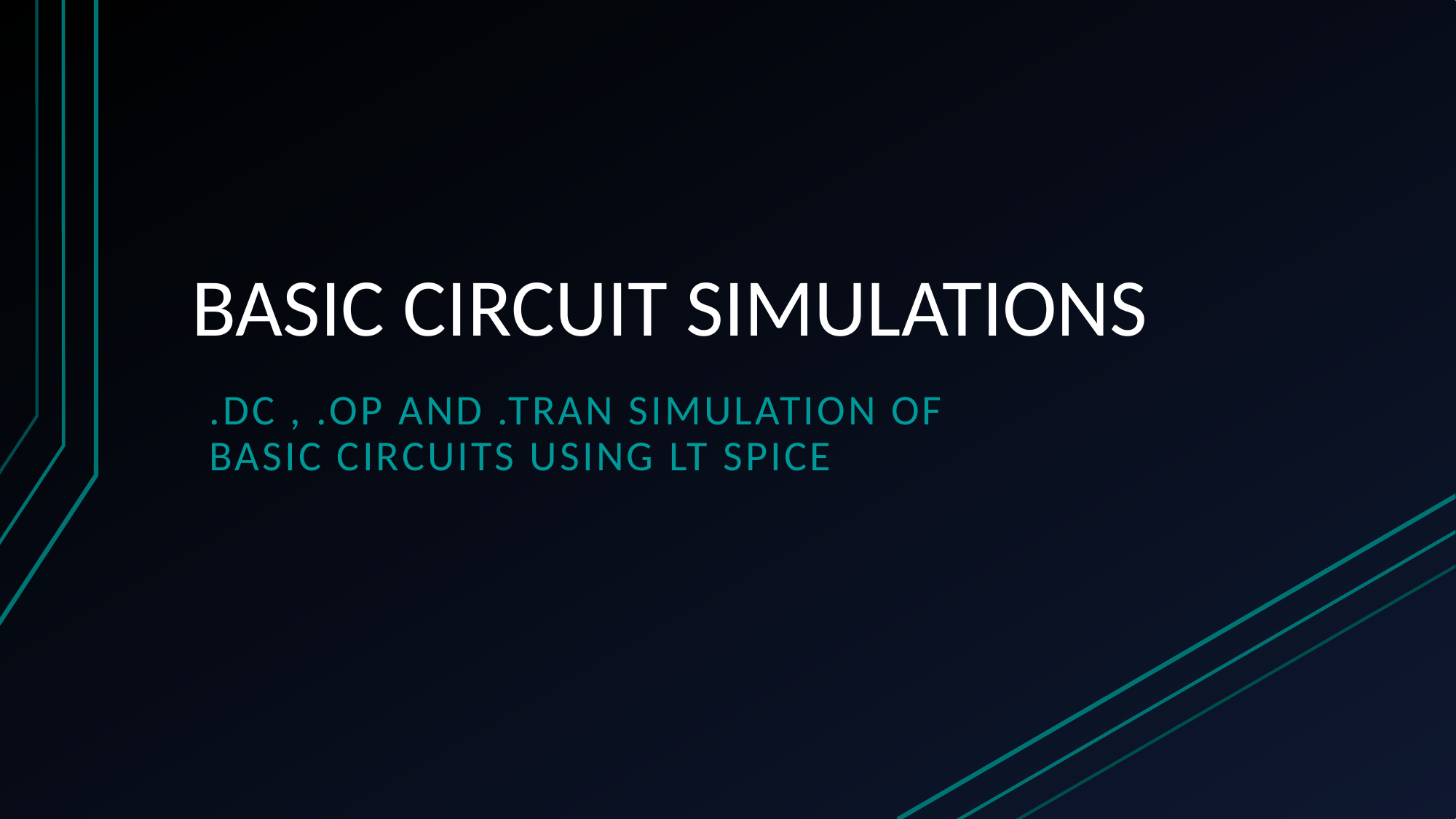

# BASIC CIRCUIT SIMULATIONS
.Dc , .op and .tran Simulation of basic circuits using lt spice